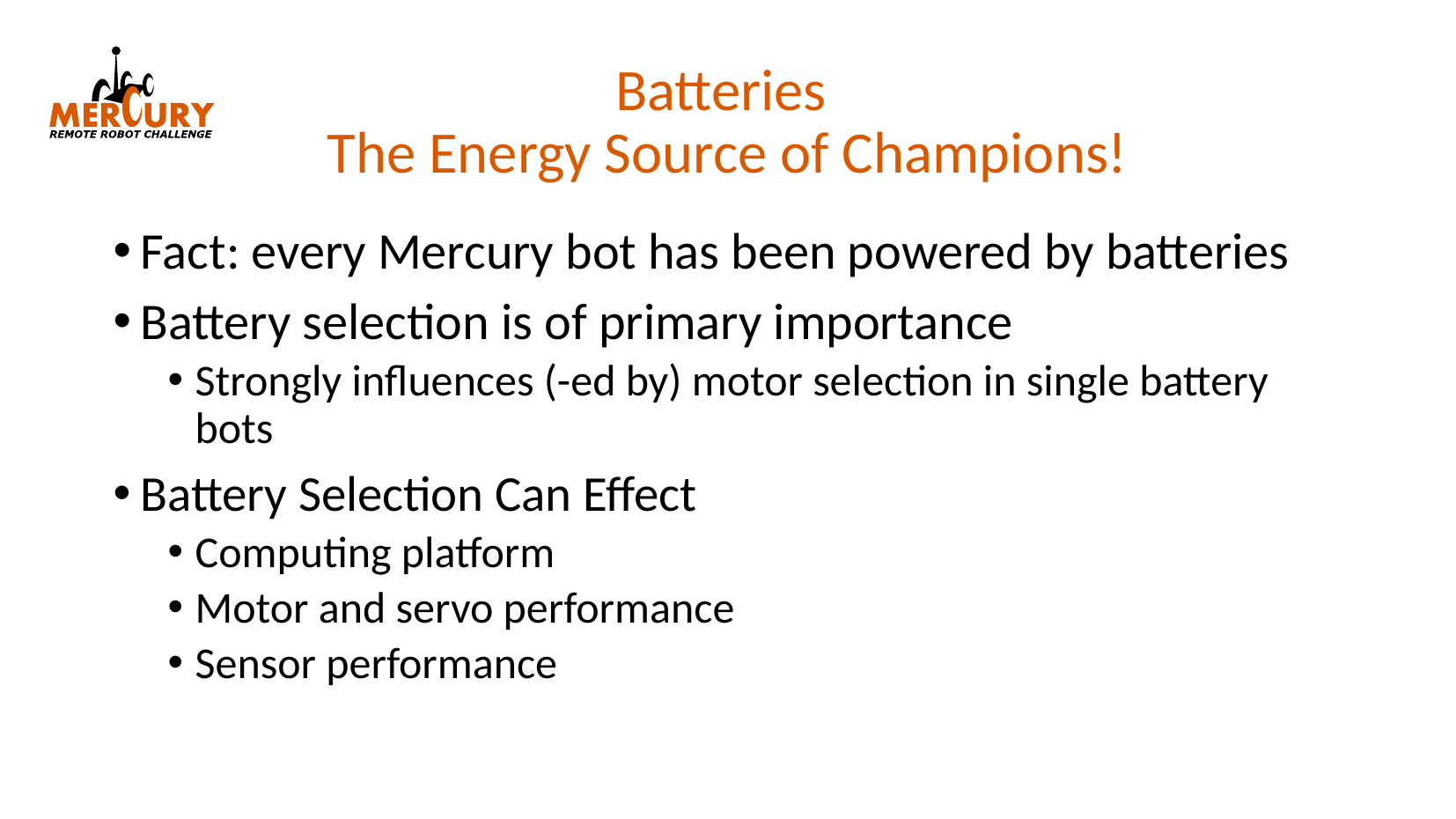

# Batteries The Energy Source of Champions!
Fact: every Mercury bot has been powered by batteries
Battery selection is of primary importance
Strongly influences (-ed by) motor selection in single battery bots
Battery Selection Can Effect
Computing platform
Motor and servo performance
Sensor performance